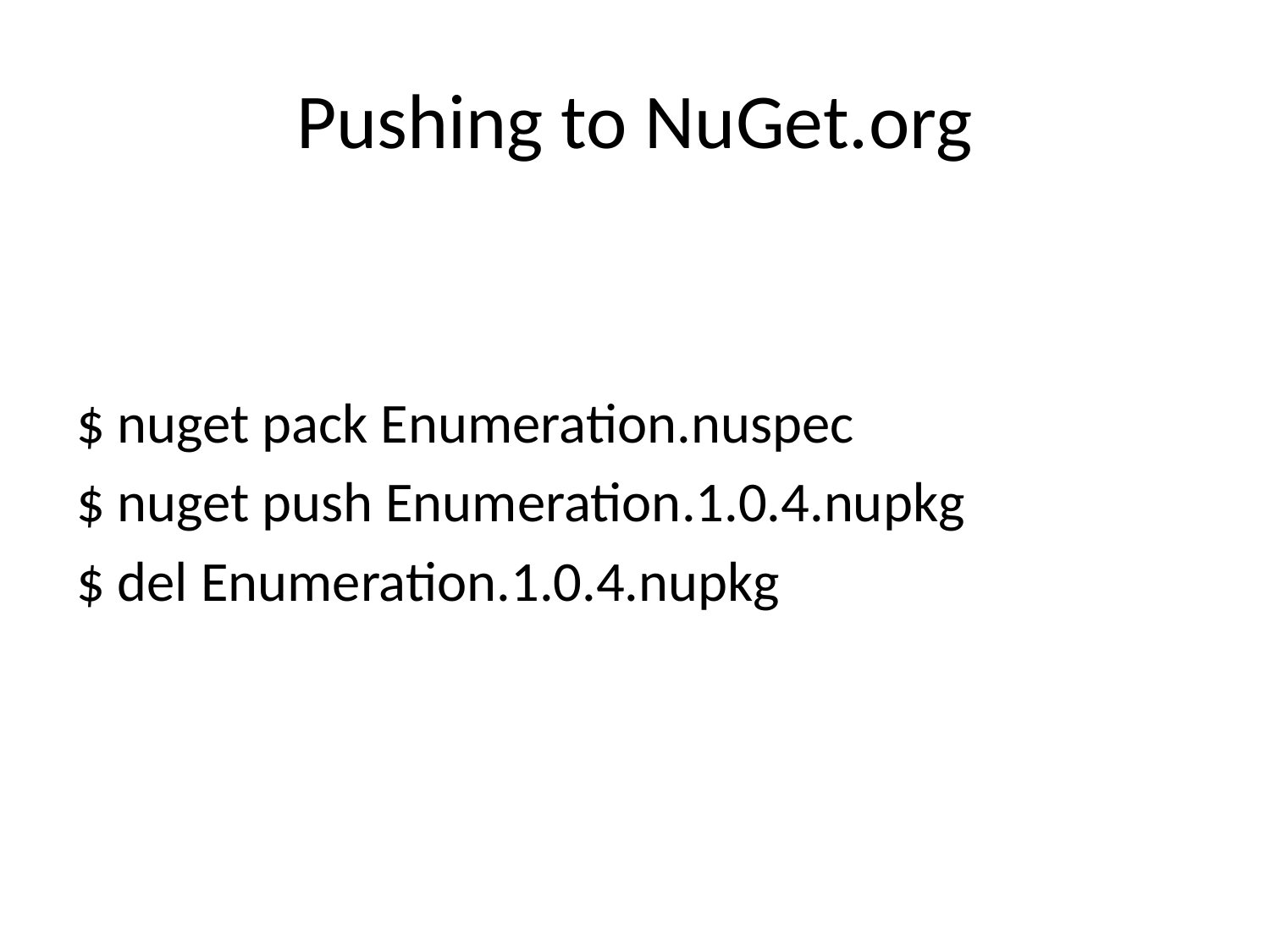

# Pushing to NuGet.org

$ nuget pack Enumeration.nuspec
$ nuget push Enumeration.1.0.4.nupkg
$ del Enumeration.1.0.4.nupkg